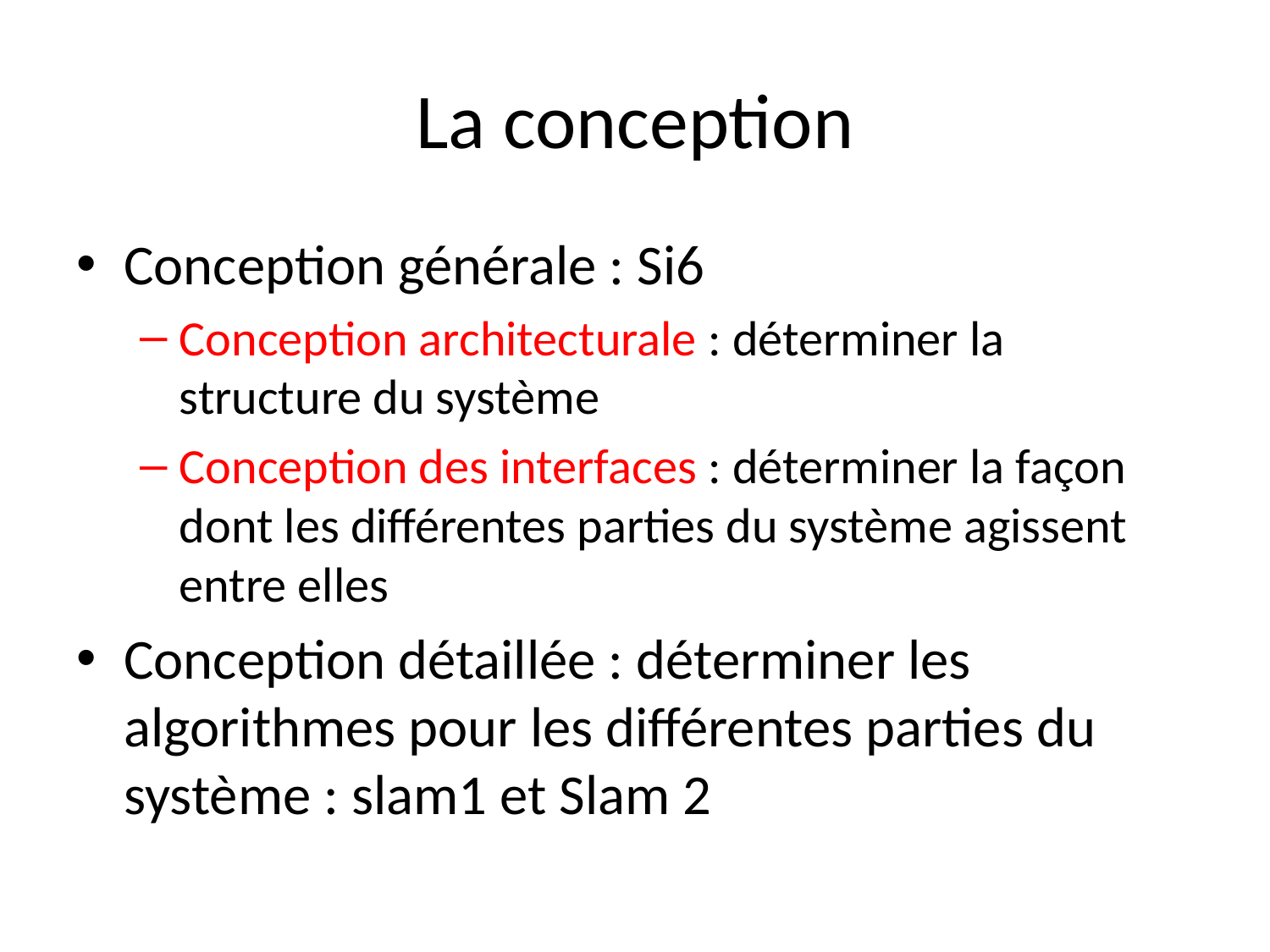

# La conception
Conception générale : Si6
Conception architecturale : déterminer la structure du système
Conception des interfaces : déterminer la façon dont les différentes parties du système agissent entre elles
Conception détaillée : déterminer les algorithmes pour les différentes parties du système : slam1 et Slam 2